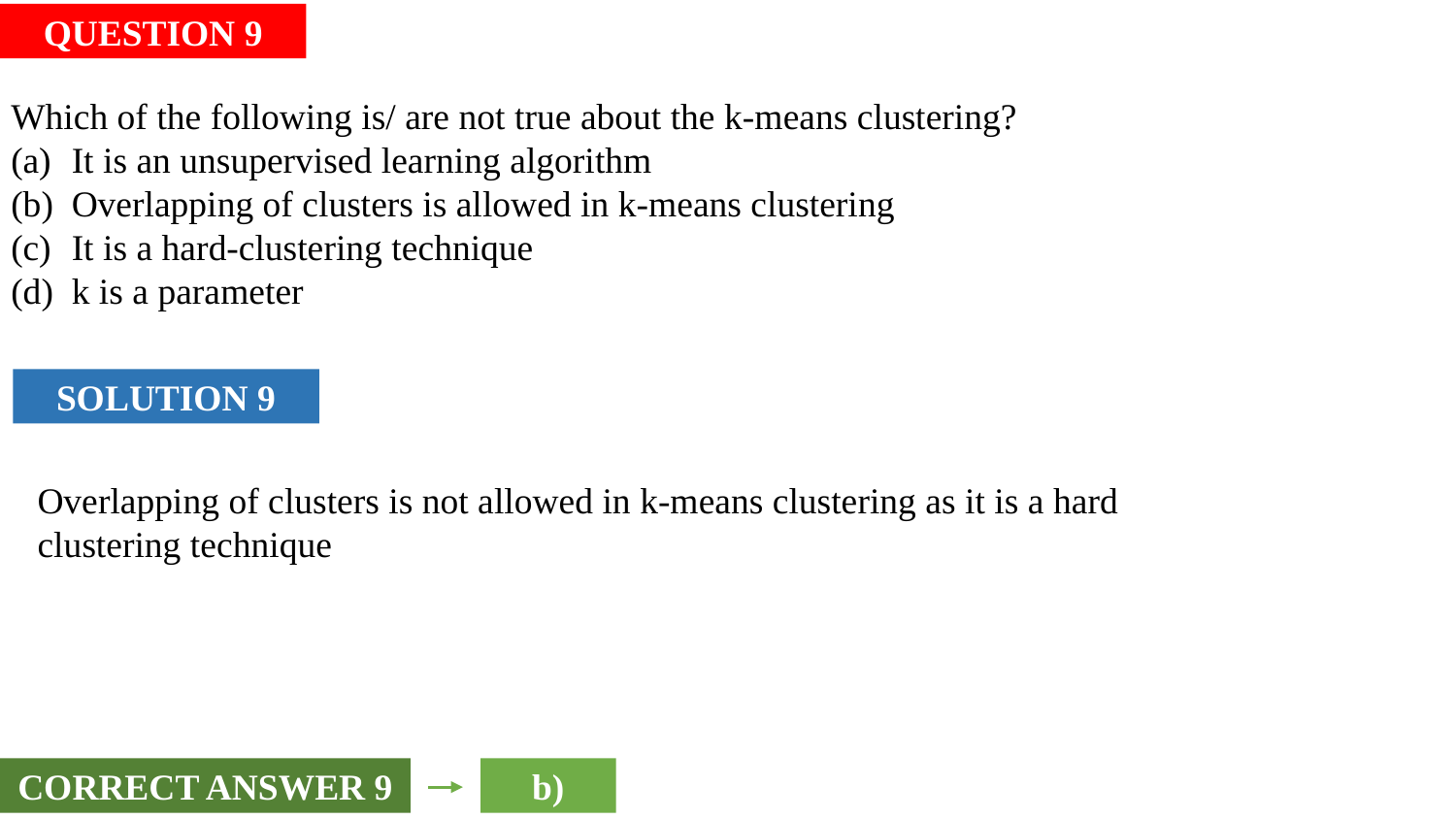

QUESTION 9
Which of the following is/ are not true about the k-means clustering?
It is an unsupervised learning algorithm
Overlapping of clusters is allowed in k-means clustering
It is a hard-clustering technique
k is a parameter
SOLUTION 9
Overlapping of clusters is not allowed in k-means clustering as it is a hard clustering technique
CORRECT ANSWER 9
b)